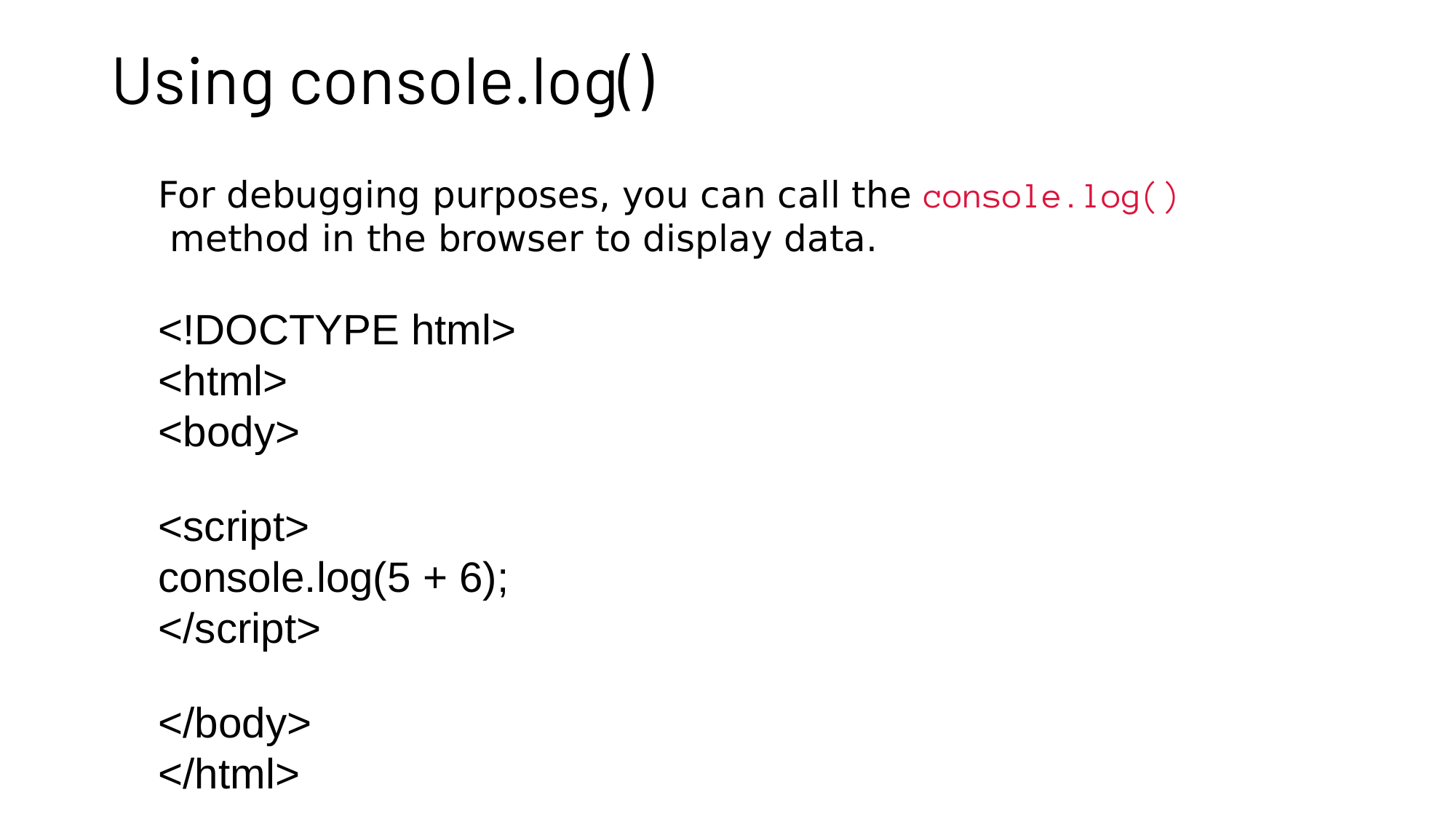

# Using console.log()
For debugging purposes, you can call the console.log()
 method in the browser to display data.

<!DOCTYPE html>
<html>
<body>
<script>
console.log(5 + 6);
</script>
</body>
</html>